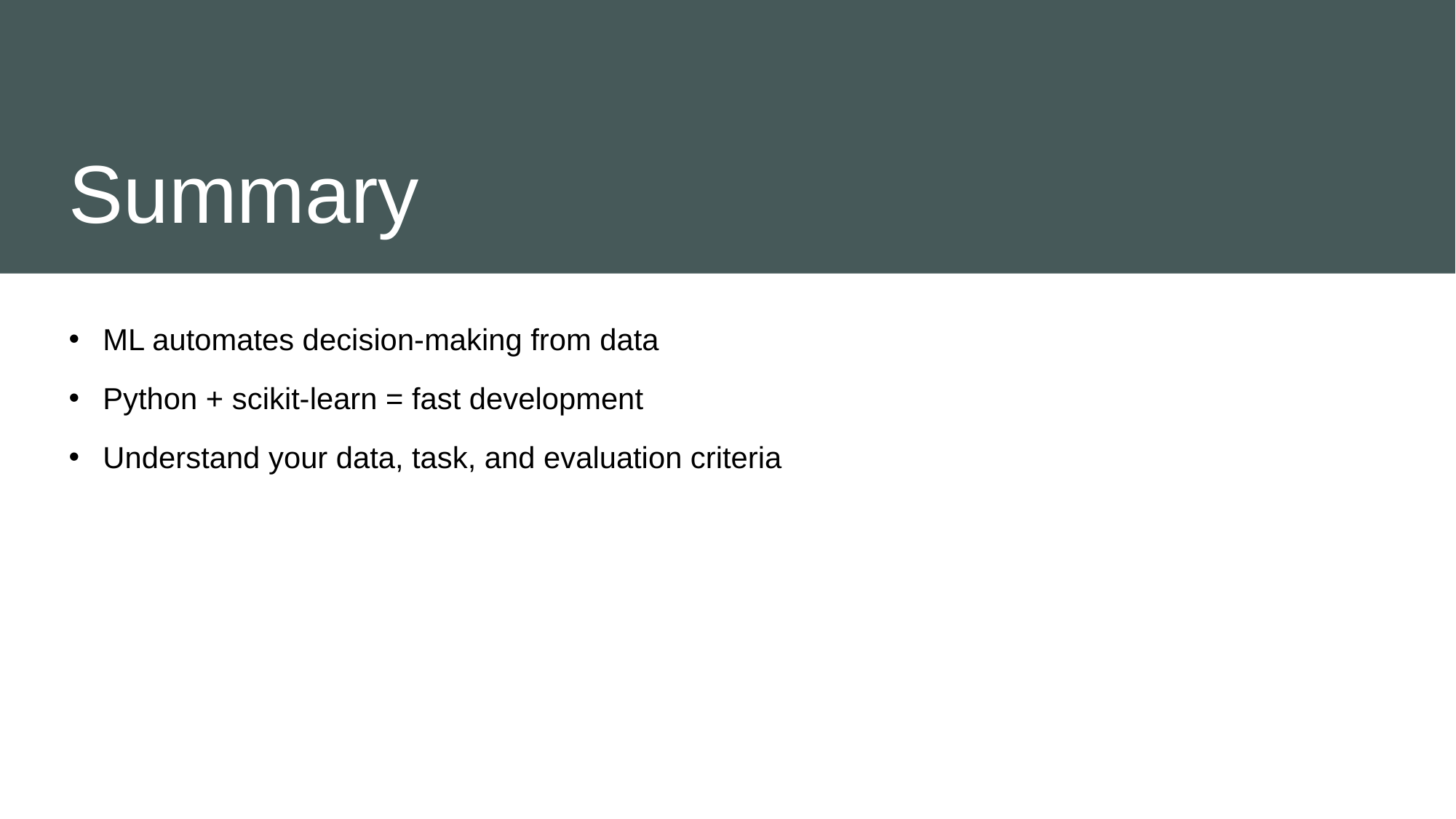

# Summary
ML automates decision-making from data
Python + scikit-learn = fast development
Understand your data, task, and evaluation criteria